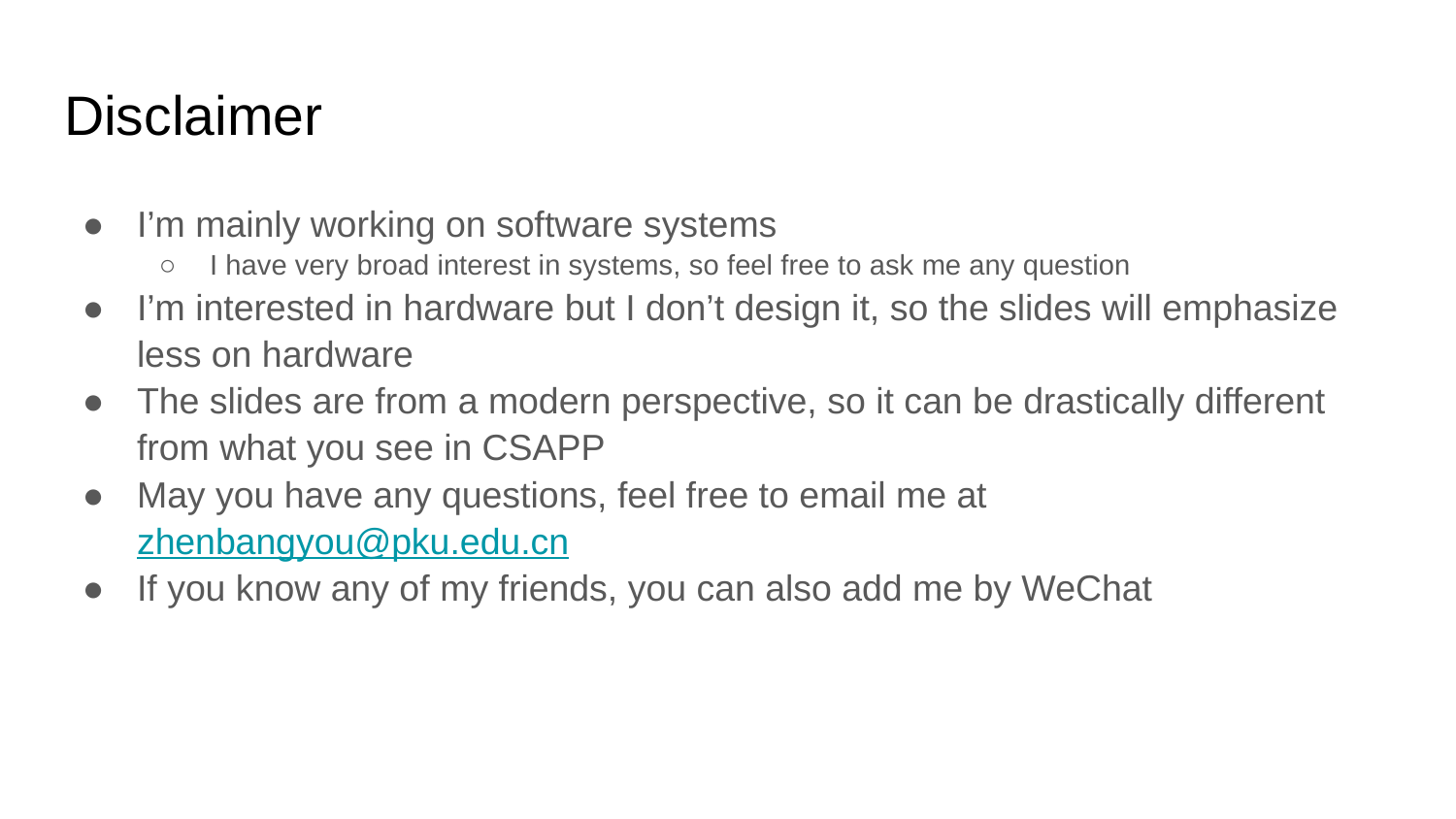

# Disclaimer
I’m mainly working on software systems
I have very broad interest in systems, so feel free to ask me any question
I’m interested in hardware but I don’t design it, so the slides will emphasize less on hardware
The slides are from a modern perspective, so it can be drastically different from what you see in CSAPP
May you have any questions, feel free to email me at zhenbangyou@pku.edu.cn
If you know any of my friends, you can also add me by WeChat